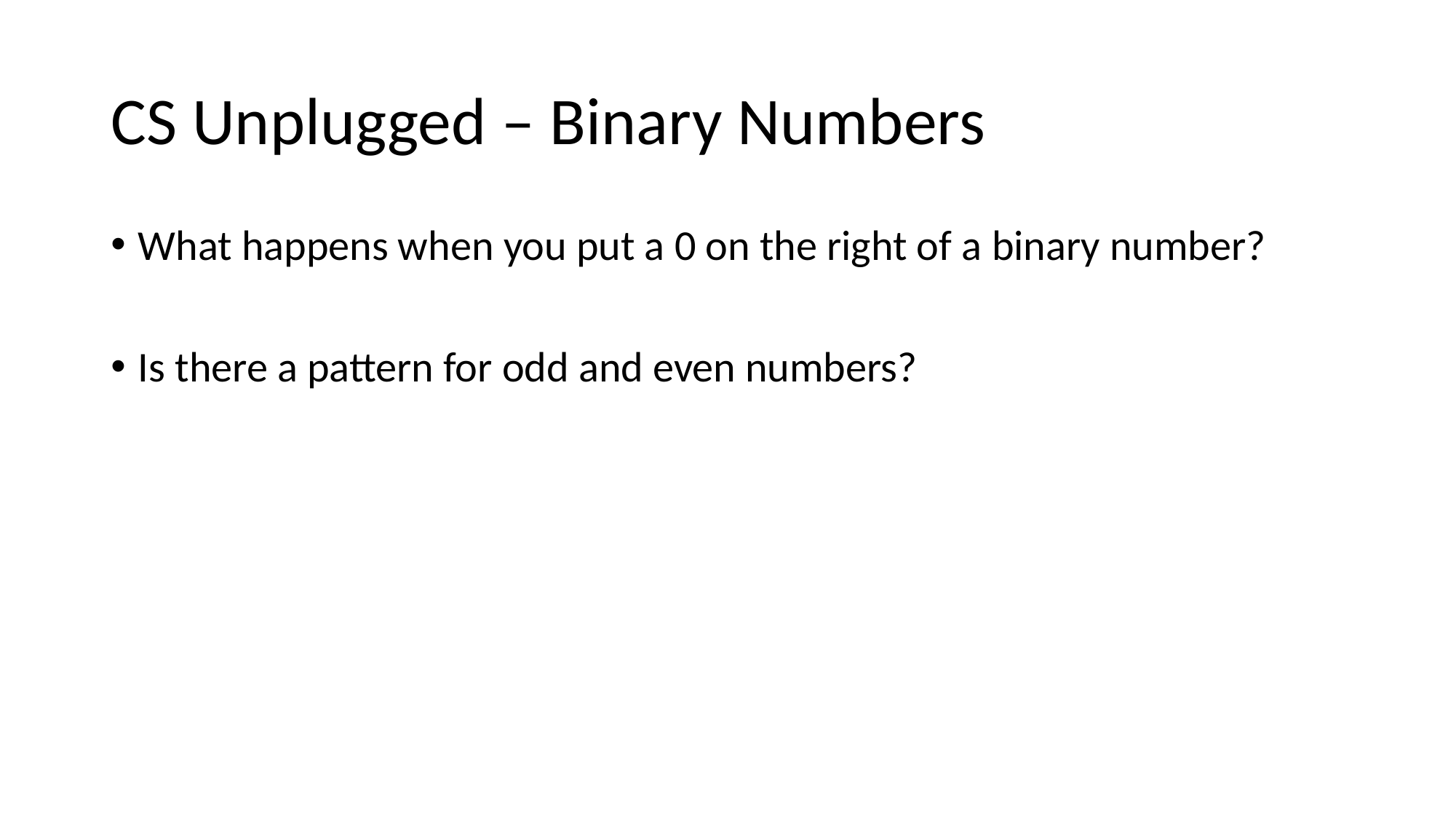

# CS Unplugged – Binary Numbers
What happens when you put a 0 on the right of a binary number?

Is there a pattern for odd and even numbers?